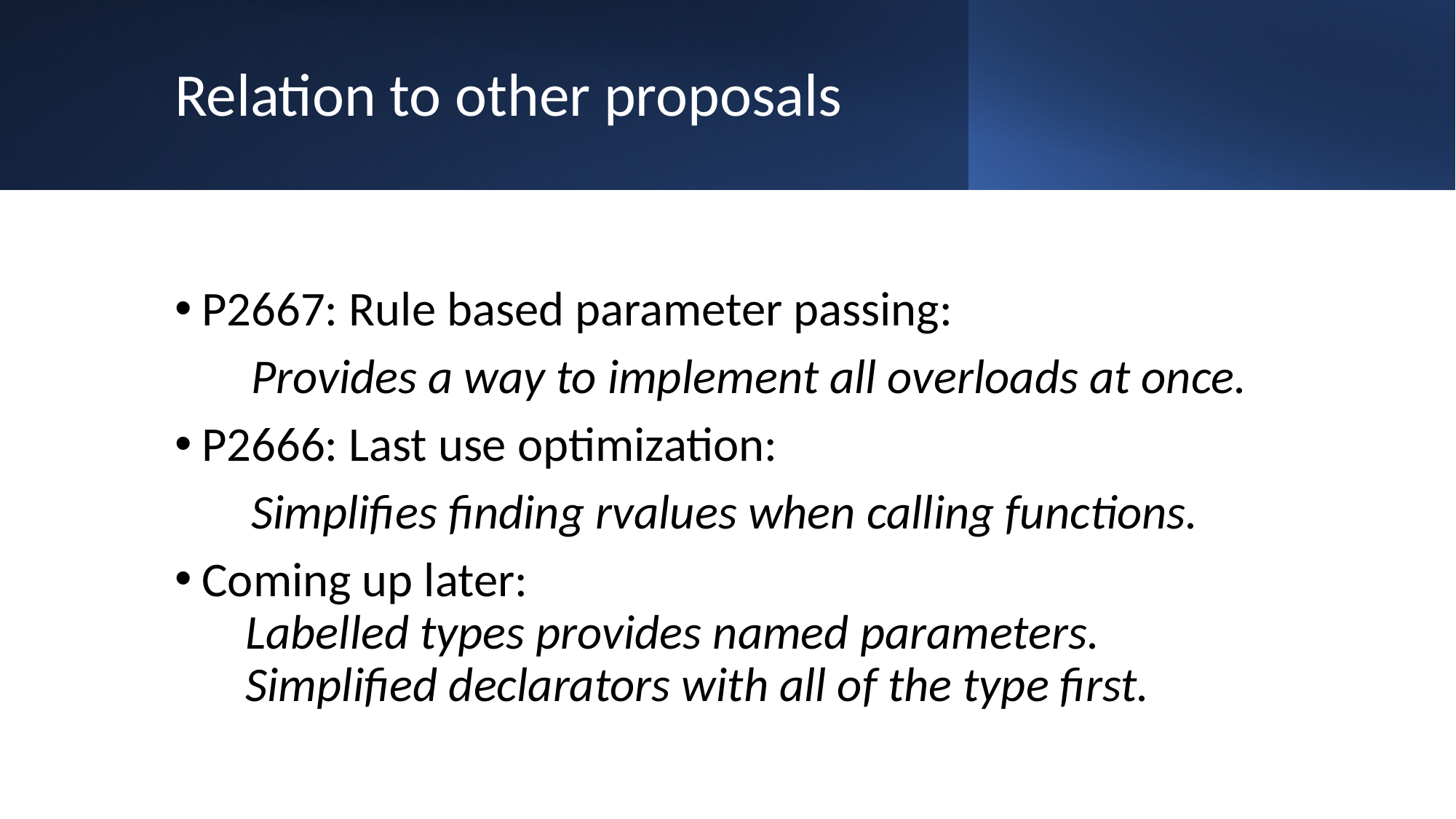

# Relation to other proposals
P2667: Rule based parameter passing:
       Provides a way to implement all overloads at once.
P2666: Last use optimization:
       Simplifies finding rvalues when calling functions.
Coming up later:
    Labelled types provides named parameters.
    Simplified declarators with all of the type first.